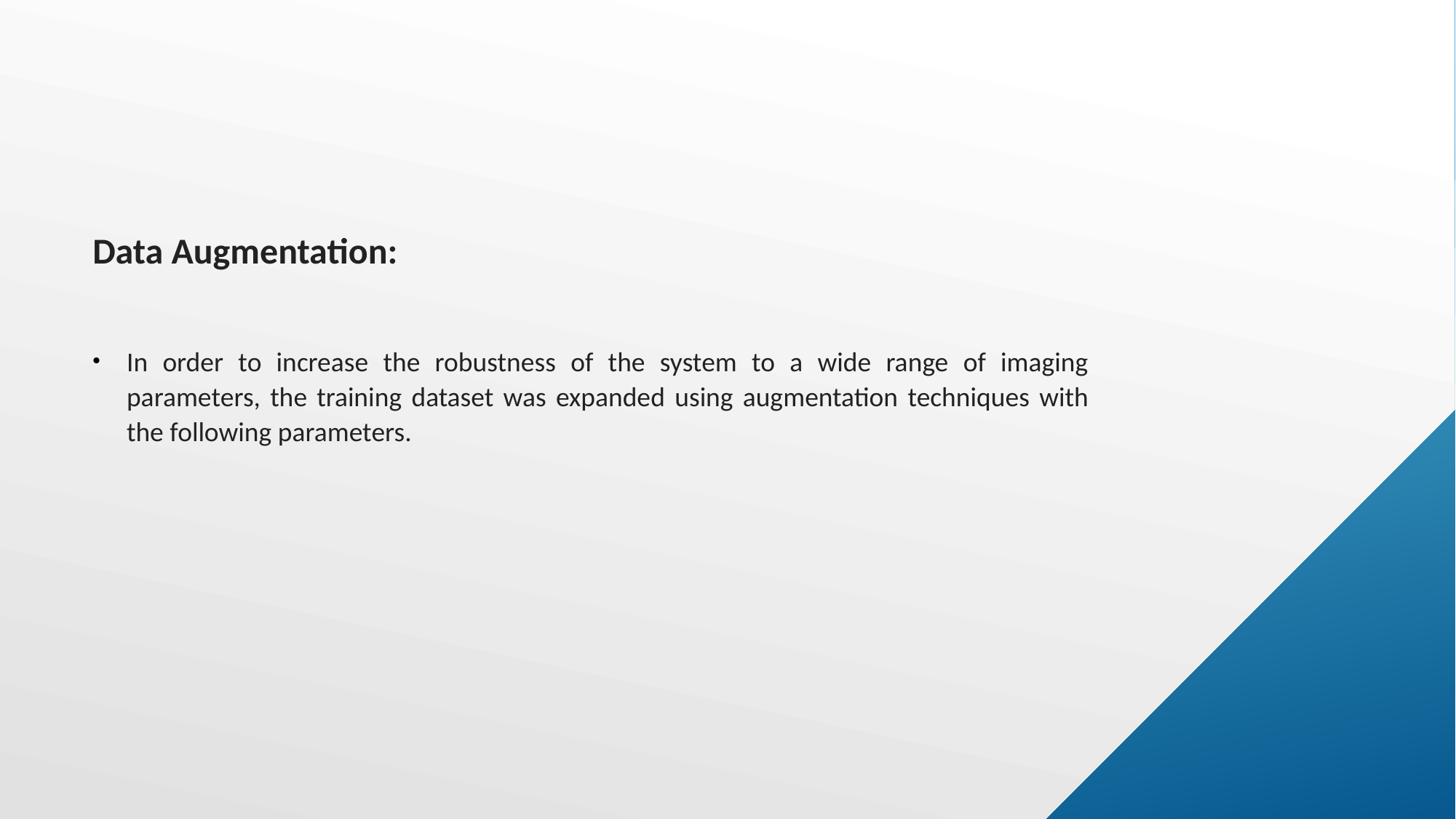

Data Augmentation:

In order to increase the robustness of the system to a wide range of imaging parameters, the training dataset was expanded using augmentation techniques with the following parameters.